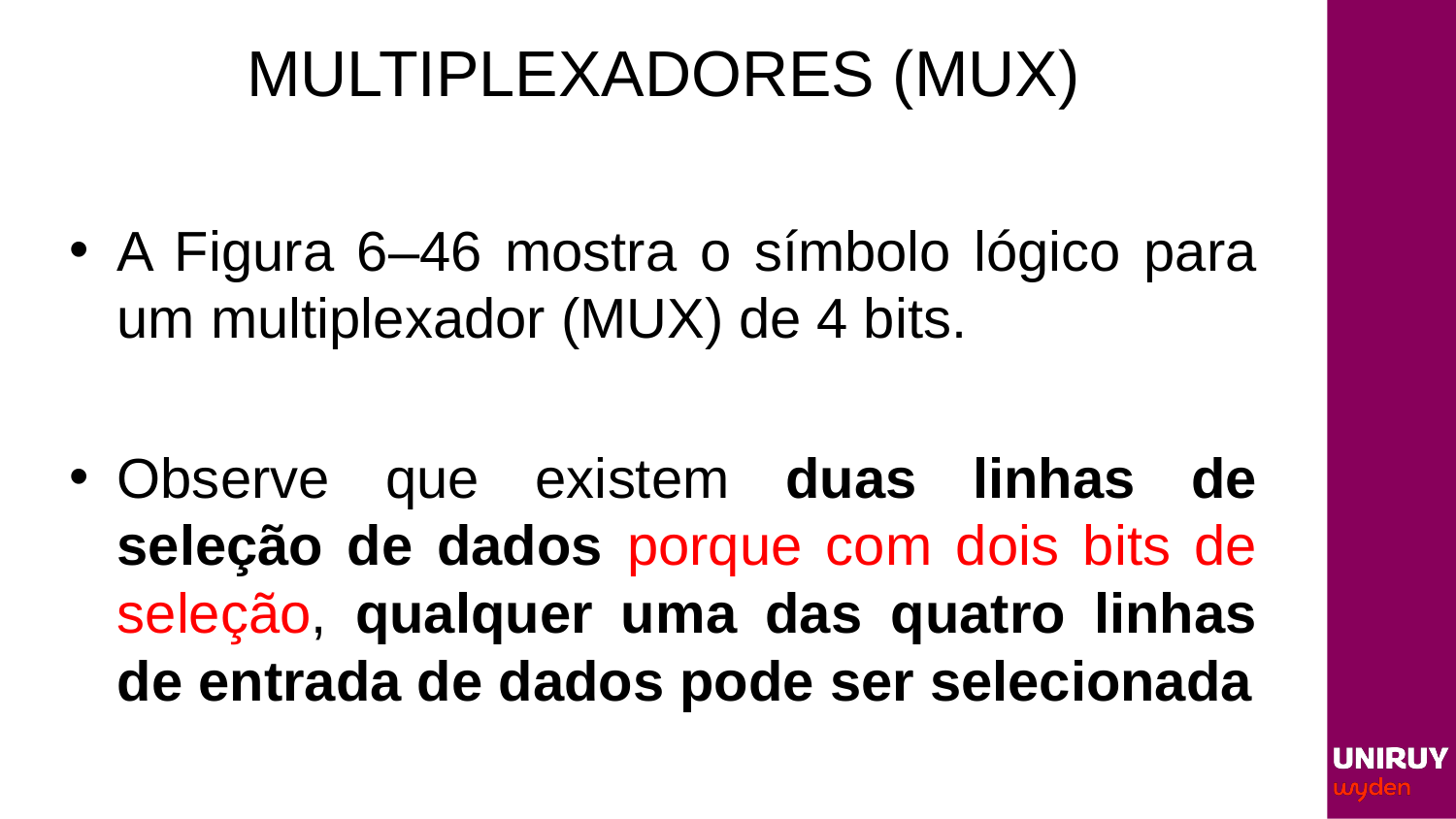

# MULTIPLEXADORES (MUX)
A Figura 6–46 mostra o símbolo lógico para um multiplexador (MUX) de 4 bits.

Observe que existem duas linhas de seleção de dados porque com dois bits de seleção, qualquer uma das quatro linhas de entrada de dados pode ser selecionada